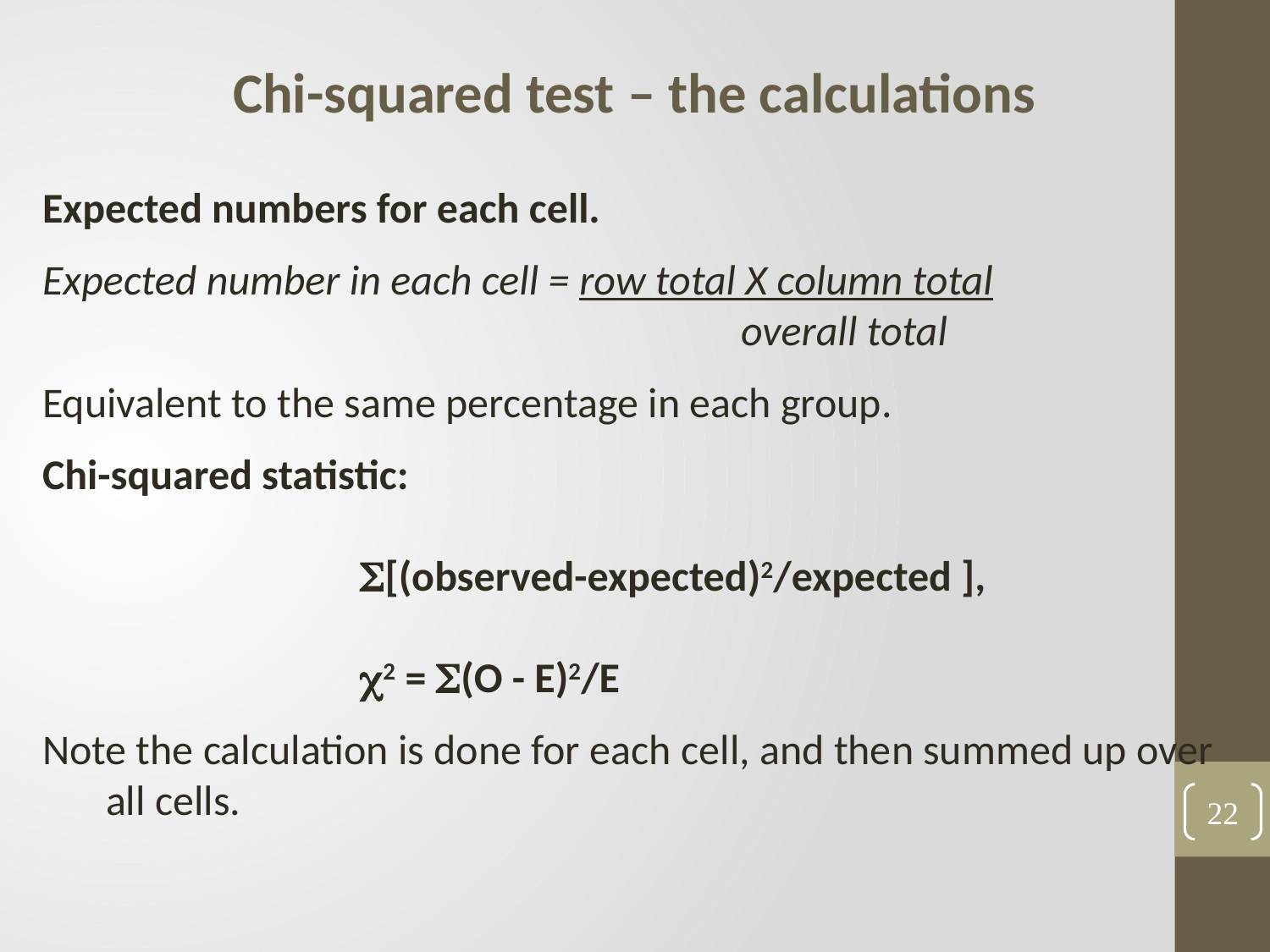

Chi-squared test – the calculations
Expected numbers for each cell.
Expected number in each cell = row total X column total
						overall total
Equivalent to the same percentage in each group.
Chi-squared statistic:

			Σ[(observed-expected)2/expected ],

			χ2 = Σ(O - E)2/E
Note the calculation is done for each cell, and then summed up over all cells.
22